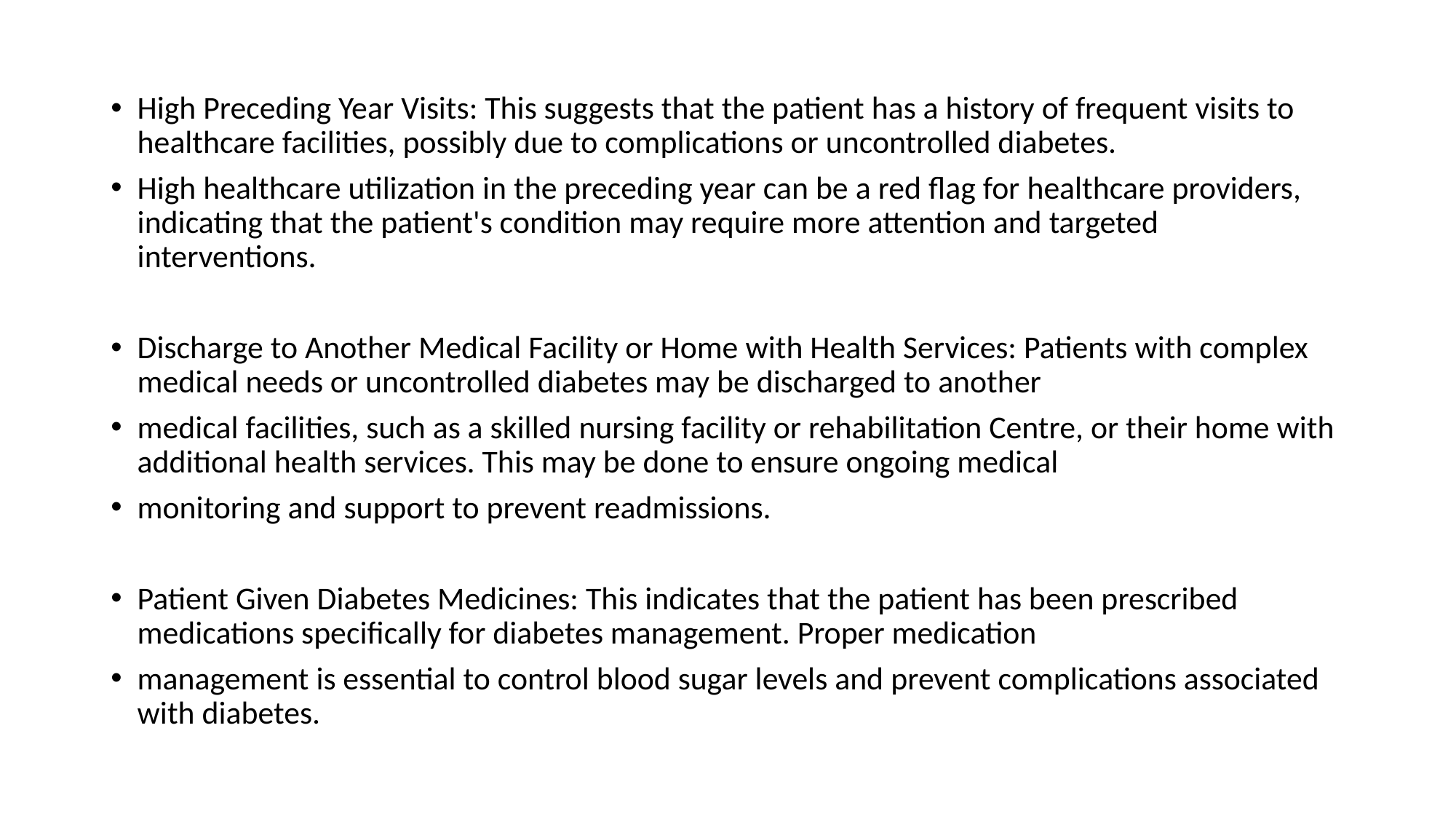

High Preceding Year Visits: This suggests that the patient has a history of frequent visits to healthcare facilities, possibly due to complications or uncontrolled diabetes.
High healthcare utilization in the preceding year can be a red flag for healthcare providers, indicating that the patient's condition may require more attention and targeted interventions.

Discharge to Another Medical Facility or Home with Health Services: Patients with complex medical needs or uncontrolled diabetes may be discharged to another
medical facilities, such as a skilled nursing facility or rehabilitation Centre, or their home with additional health services. This may be done to ensure ongoing medical
monitoring and support to prevent readmissions.

Patient Given Diabetes Medicines: This indicates that the patient has been prescribed medications specifically for diabetes management. Proper medication
management is essential to control blood sugar levels and prevent complications associated with diabetes.